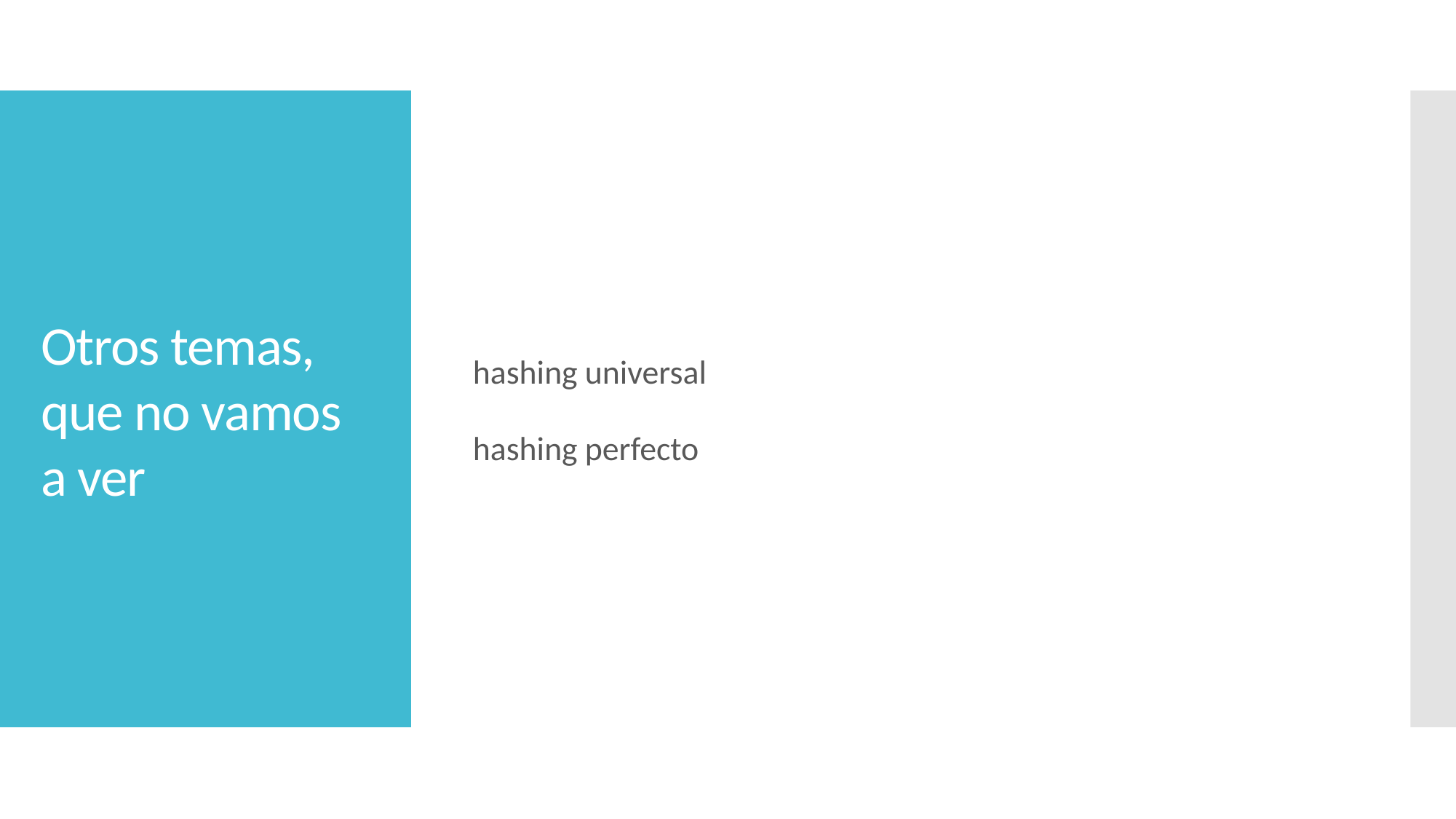

hashing universal
hashing perfecto
# Otros temas, que no vamos a ver